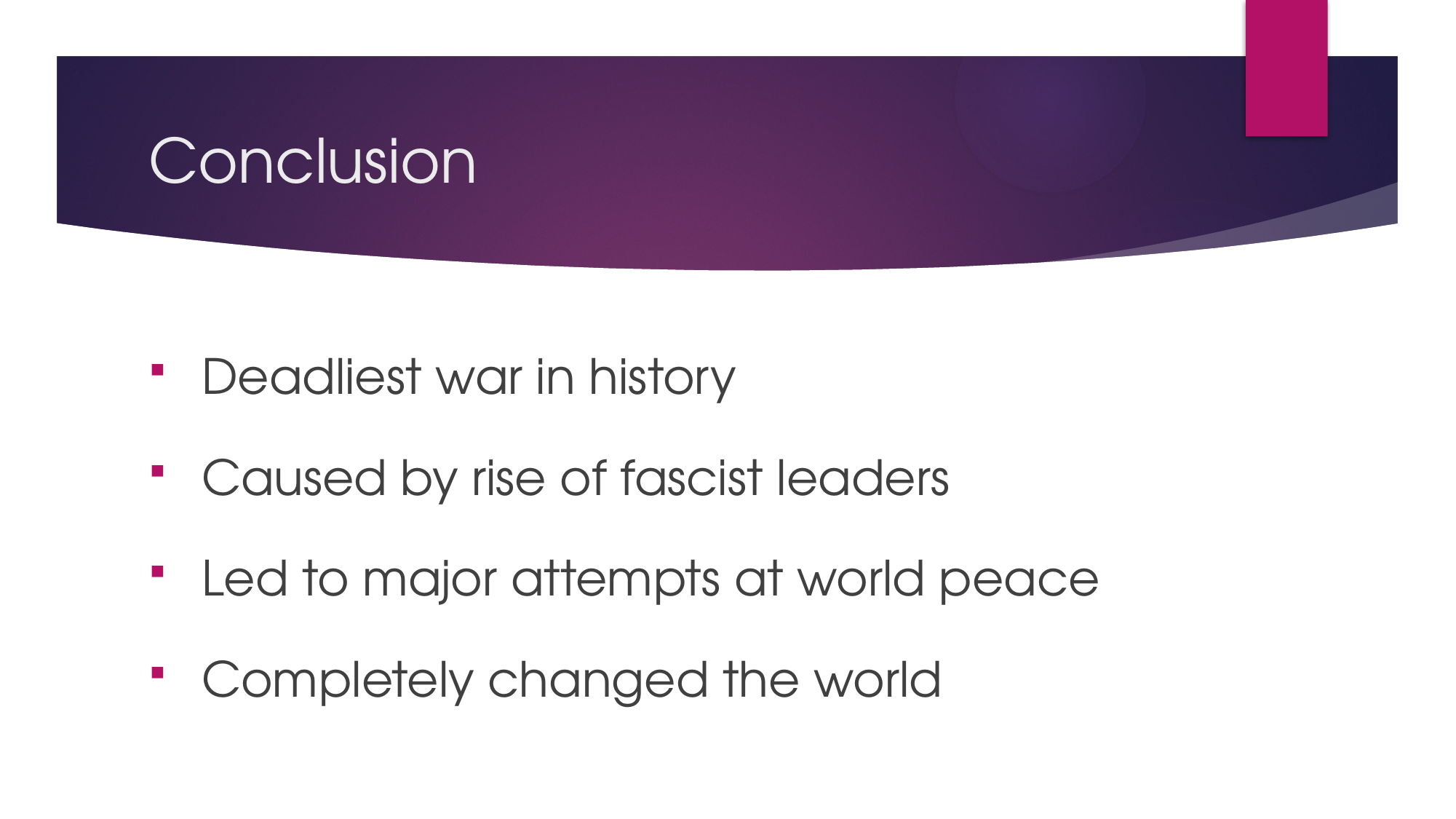

# Conclusion
 Deadliest war in history
 Caused by rise of fascist leaders
 Led to major attempts at world peace
 Completely changed the world